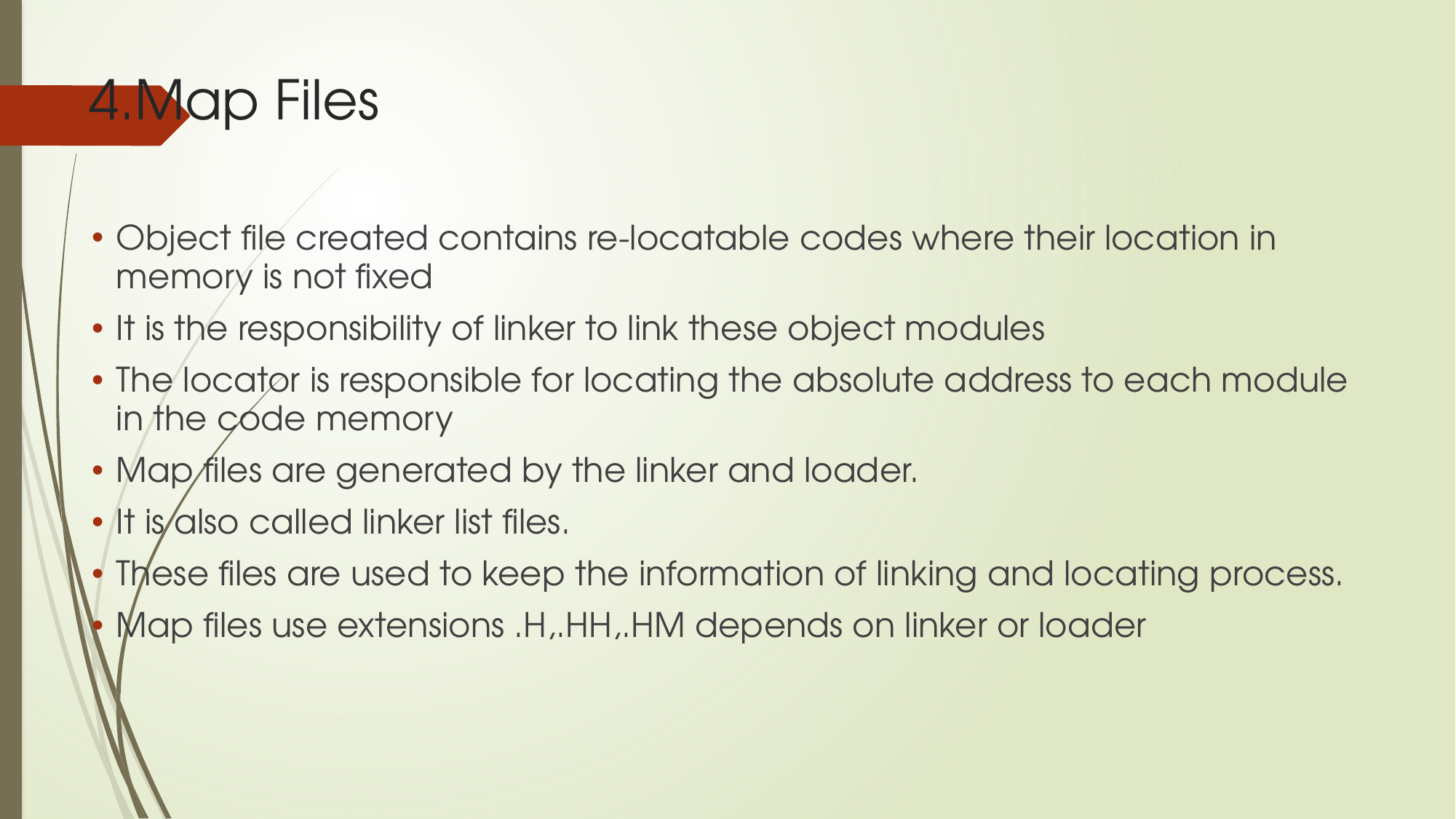

# 4.Map Files
Object file created contains re-locatable codes where their location in memory is not fixed
It is the responsibility of linker to link these object modules
The locator is responsible for locating the absolute address to each module in the code memory
Map files are generated by the linker and loader.
It is also called linker list files.
These files are used to keep the information of linking and locating process.
Map files use extensions .H,.HH,.HM depends on linker or loader